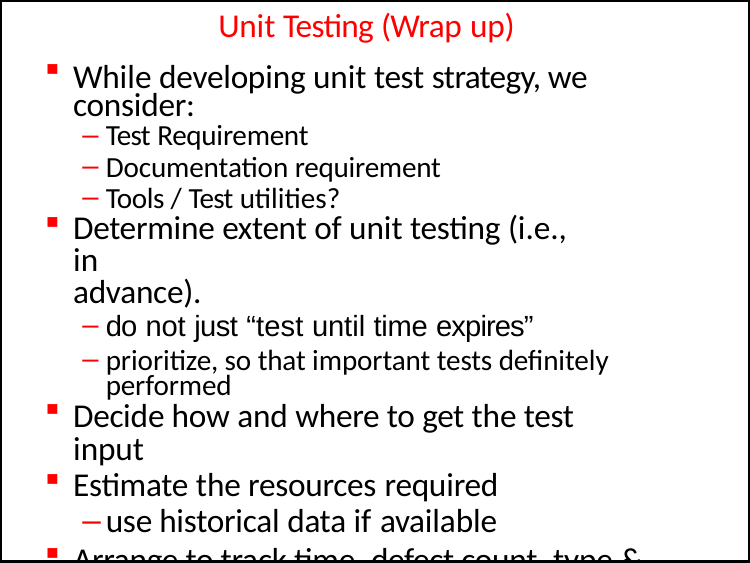

# Unit Testing (Wrap up)
While developing unit test strategy, we  consider:
Test Requirement
Documentation requirement
Tools / Test utilities?
Determine extent of unit testing (i.e., in
advance).
do not just “test until time expires”
prioritize, so that important tests definitely  performed
Decide how and where to get the test input
Estimate the resources required
use historical data if available
Arrange to track time, defect count, type &  source